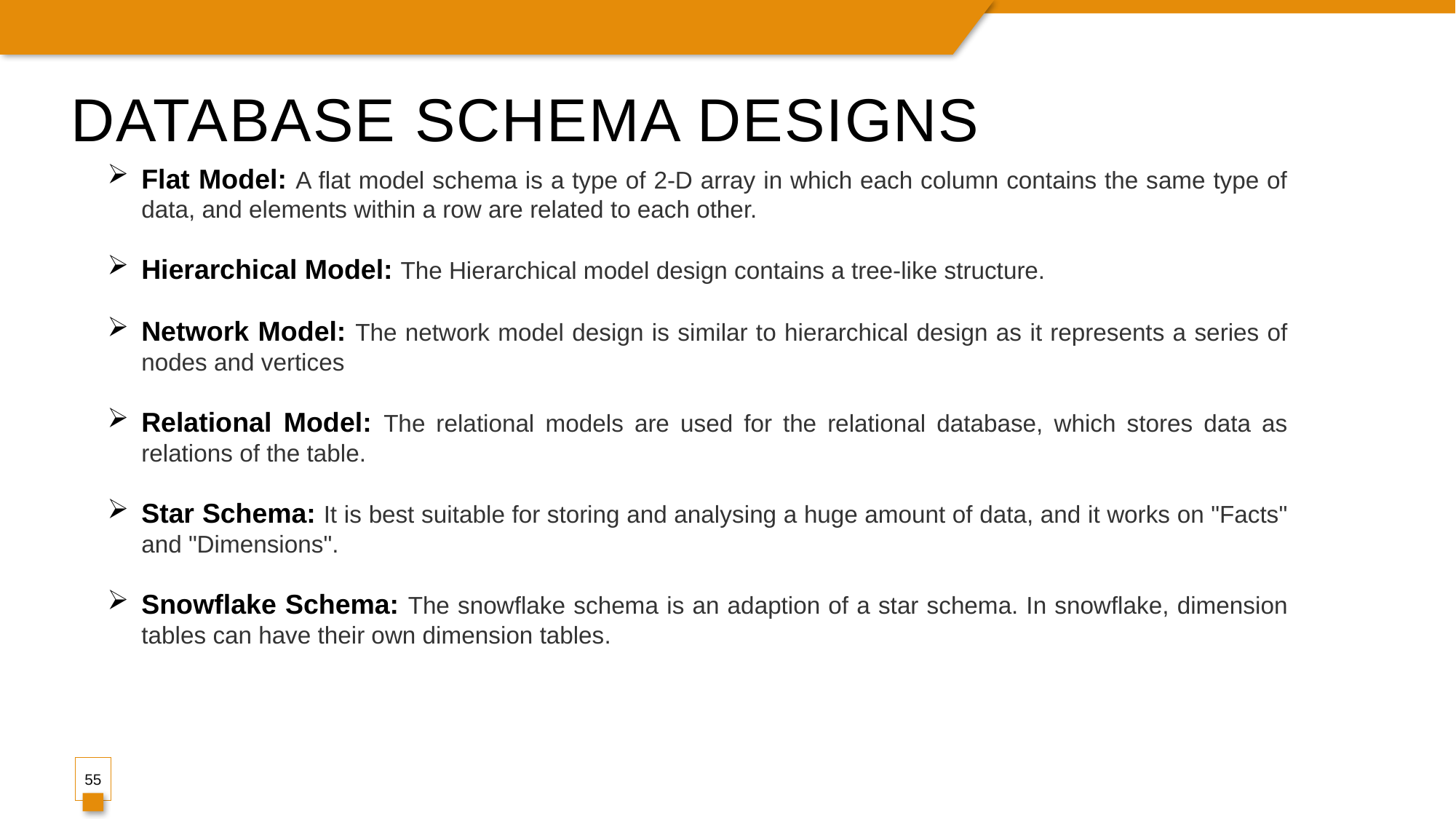

# Database schema Designs
Flat Model: A flat model schema is a type of 2-D array in which each column contains the same type of data, and elements within a row are related to each other.

Hierarchical Model: The Hierarchical model design contains a tree-like structure.

Network Model: The network model design is similar to hierarchical design as it represents a series of nodes and vertices

Relational Model: The relational models are used for the relational database, which stores data as relations of the table.

Star Schema: It is best suitable for storing and analysing a huge amount of data, and it works on "Facts" and "Dimensions".

Snowflake Schema: The snowflake schema is an adaption of a star schema. In snowflake, dimension tables can have their own dimension tables.

55